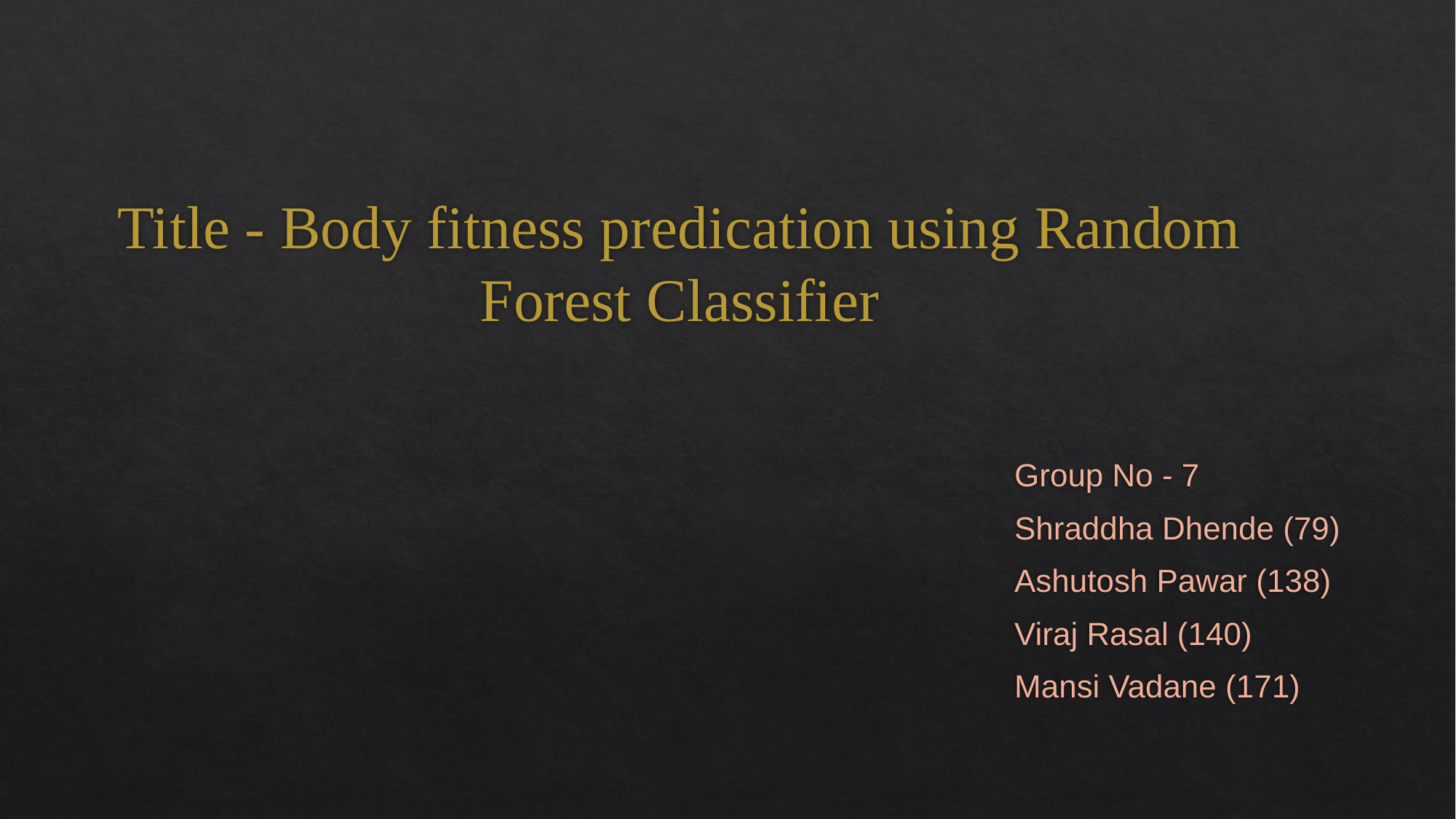

# Title - Body fitness predication using Random Forest Classifier
Group No - 7
Shraddha Dhende (79)
Ashutosh Pawar (138)
Viraj Rasal (140)
Mansi Vadane (171)